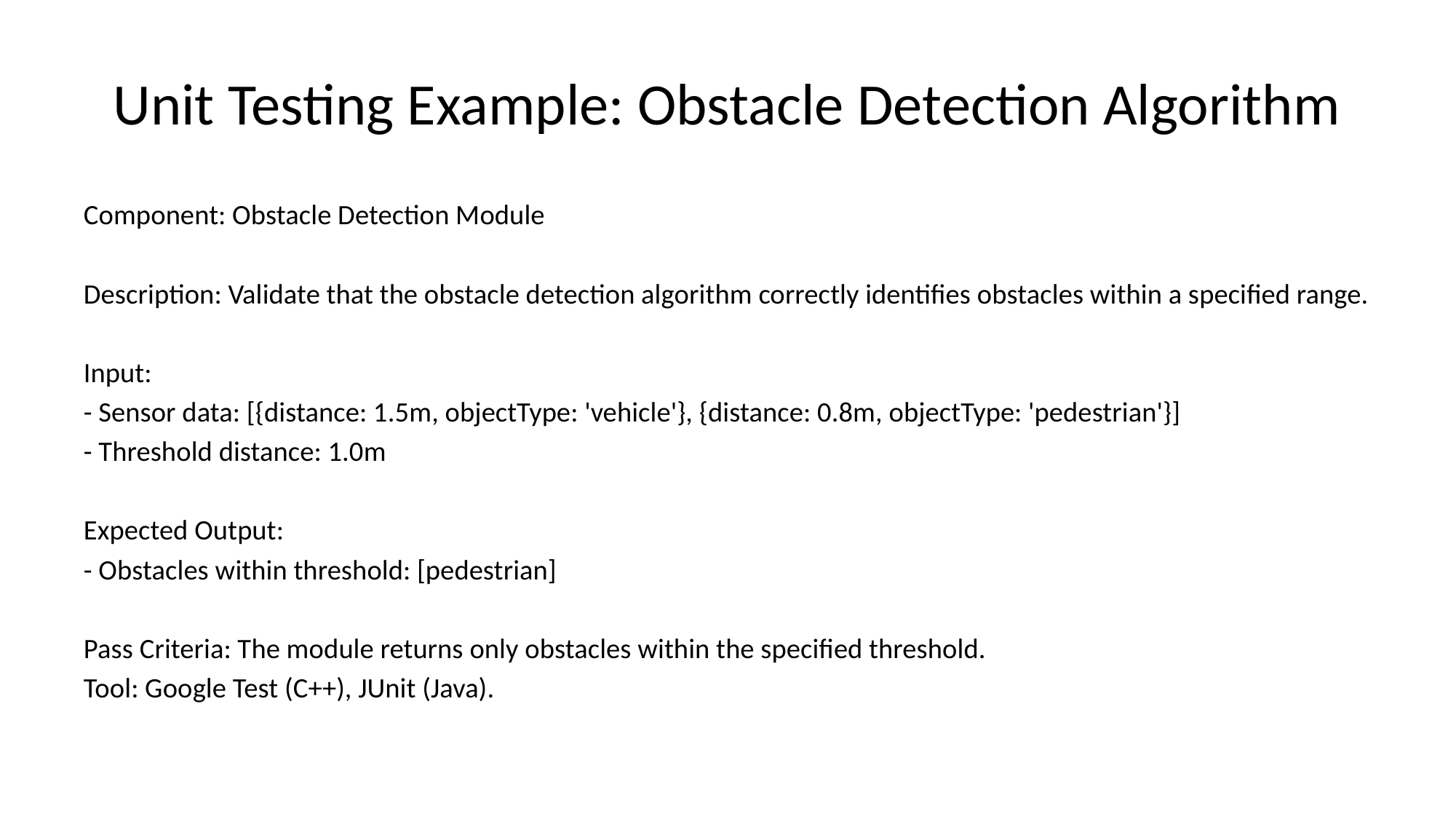

# Unit Testing Example: Obstacle Detection Algorithm
Component: Obstacle Detection Module

Description: Validate that the obstacle detection algorithm correctly identifies obstacles within a specified range.

Input:
- Sensor data: [{distance: 1.5m, objectType: 'vehicle'}, {distance: 0.8m, objectType: 'pedestrian'}]
- Threshold distance: 1.0m

Expected Output:
- Obstacles within threshold: [pedestrian]

Pass Criteria: The module returns only obstacles within the specified threshold.
Tool: Google Test (C++), JUnit (Java).